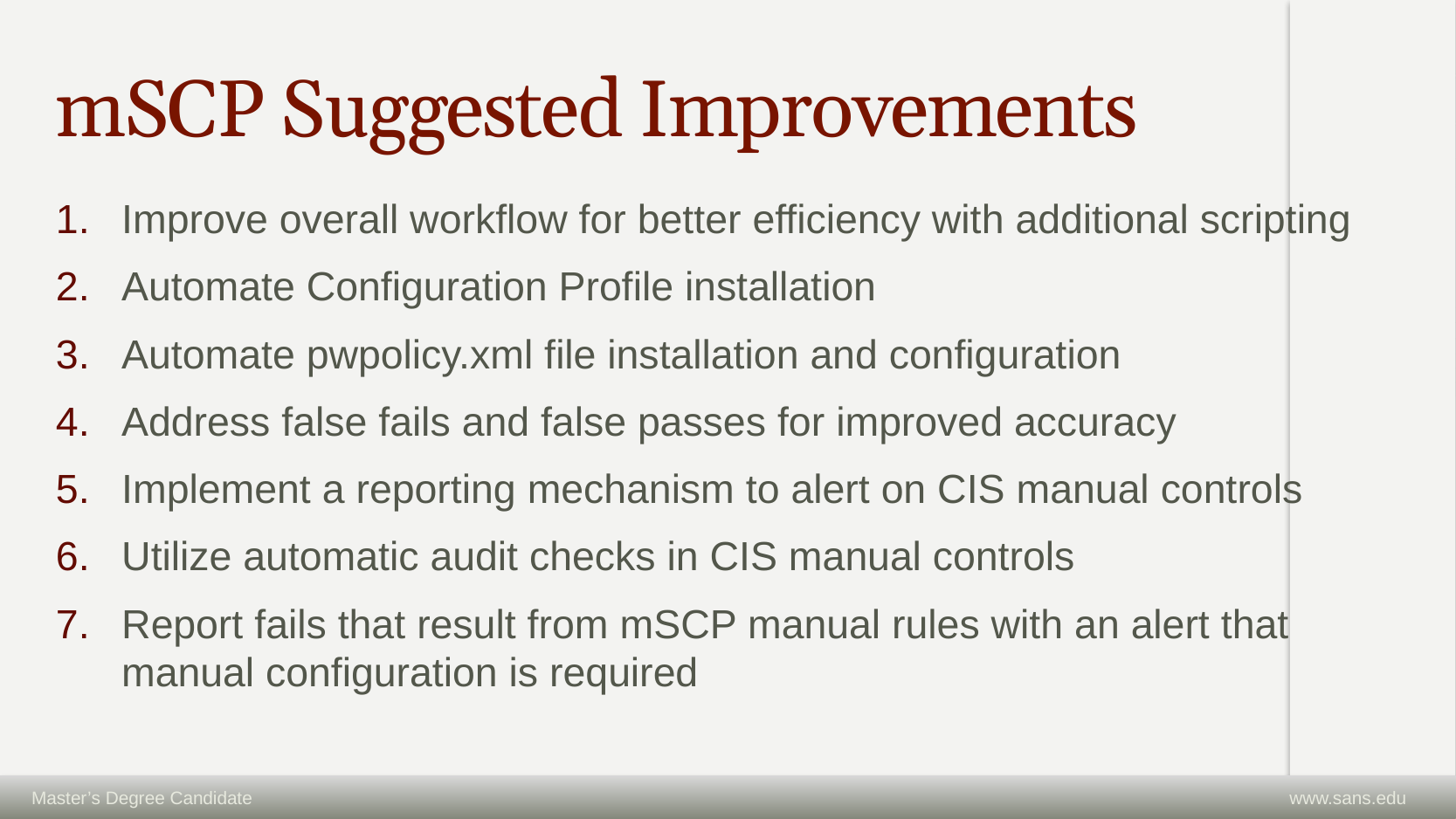

# mSCP Suggested Improvements
Improve overall workflow for better efficiency with additional scripting
Automate Configuration Profile installation
Automate pwpolicy.xml file installation and configuration
Address false fails and false passes for improved accuracy
Implement a reporting mechanism to alert on CIS manual controls
Utilize automatic audit checks in CIS manual controls
Report fails that result from mSCP manual rules with an alert that manual configuration is required